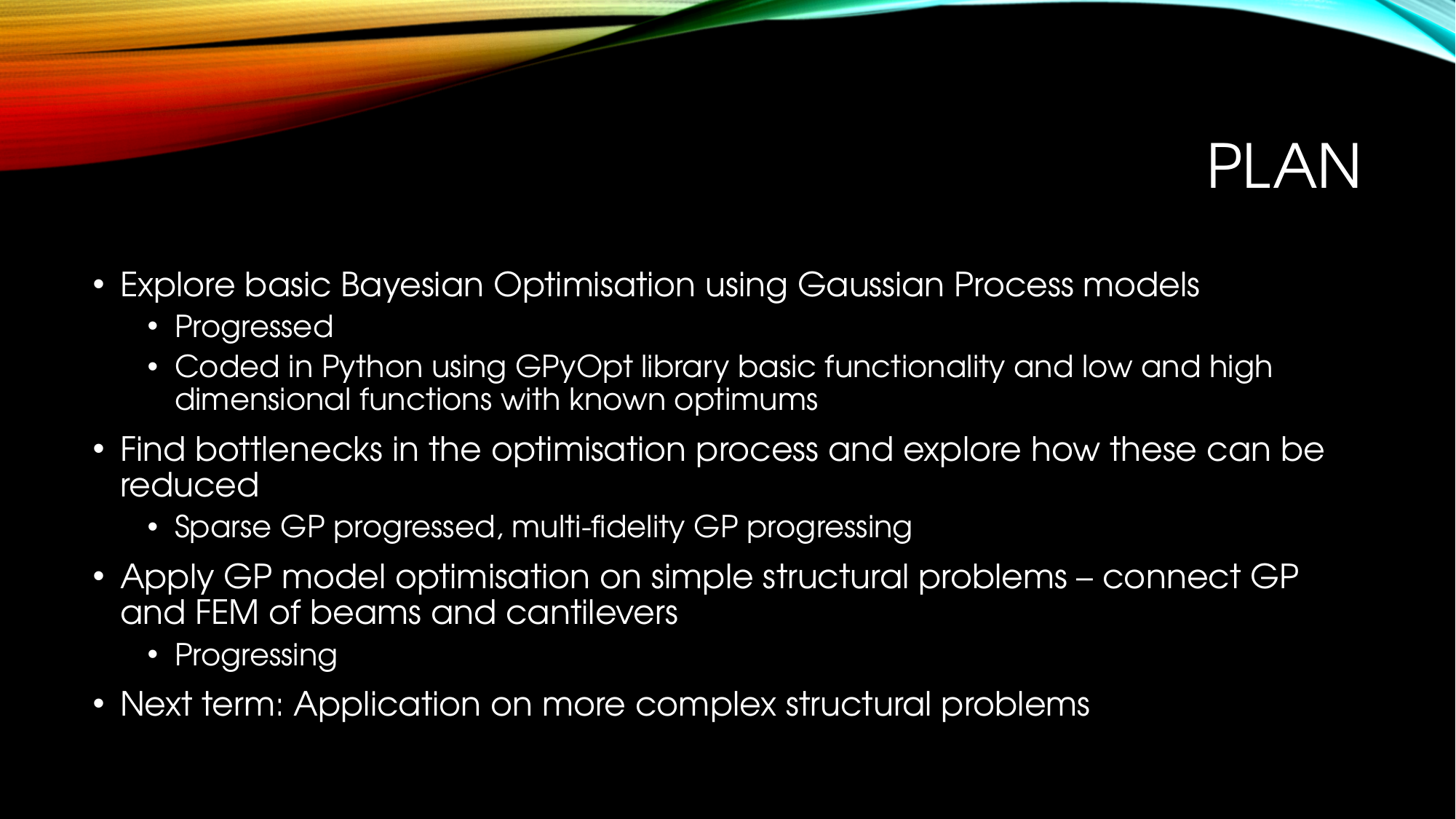

# Plan
Explore basic Bayesian Optimisation using Gaussian Process models
Progressed
Coded in Python using GPyOpt library basic functionality and low and high dimensional functions with known optimums
Find bottlenecks in the optimisation process and explore how these can be reduced
Sparse GP progressed, multi-fidelity GP progressing
Apply GP model optimisation on simple structural problems – connect GP and FEM of beams and cantilevers
Progressing
Next term: Application on more complex structural problems